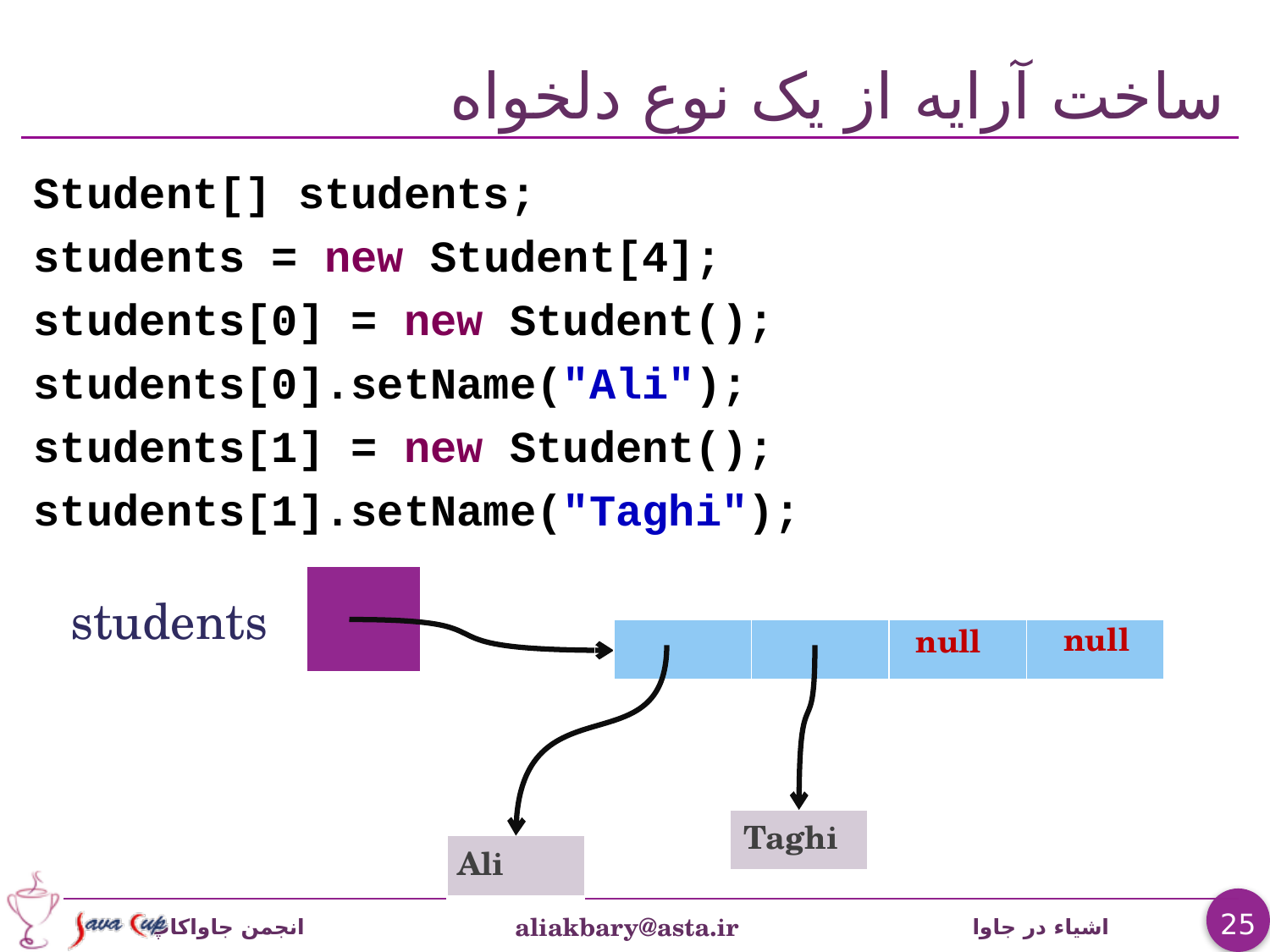

# ساخت آرايه از يک نوع دلخواه
Student[] students;
students = new Student[4];
students[0] = new Student();
students[0].setName("Ali");
students[1] = new Student();
students[1].setName("Taghi");

students
|  |
| --- |
null
null
|  |  |  |  |
| --- | --- | --- | --- |
|  |
| --- |
Taghi
|  |
| --- |
Ali